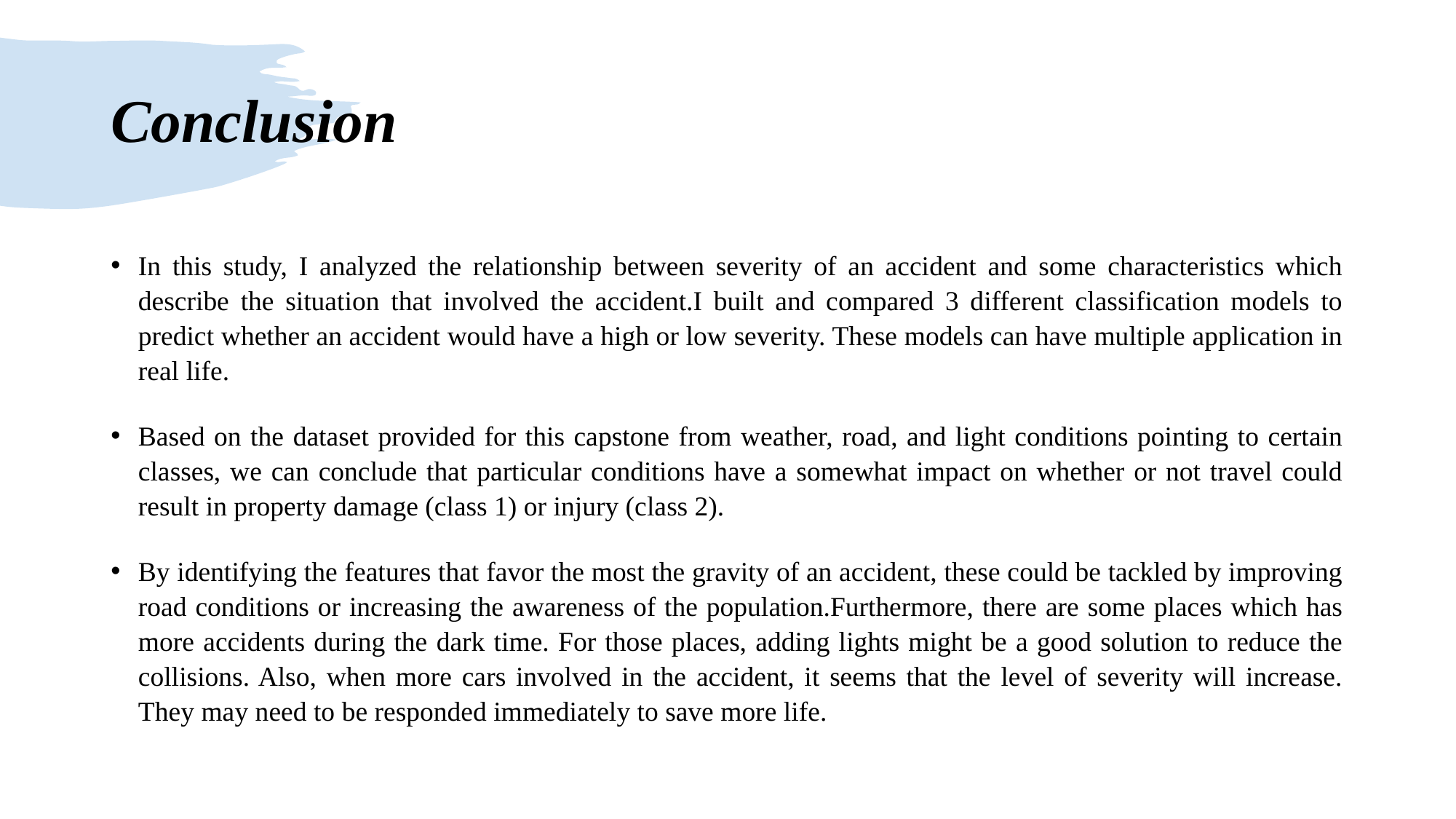

# Conclusion
In this study, I analyzed the relationship between severity of an accident and some characteristics which describe the situation that involved the accident.I built and compared 3 different classification models to predict whether an accident would have a high or low severity. These models can have multiple application in real life.
Based on the dataset provided for this capstone from weather, road, and light conditions pointing to certain classes, we can conclude that particular conditions have a somewhat impact on whether or not travel could result in property damage (class 1) or injury (class 2).
By identifying the features that favor the most the gravity of an accident, these could be tackled by improving road conditions or increasing the awareness of the population.Furthermore, there are some places which has more accidents during the dark time. For those places, adding lights might be a good solution to reduce the collisions. Also, when more cars involved in the accident, it seems that the level of severity will increase. They may need to be responded immediately to save more life.